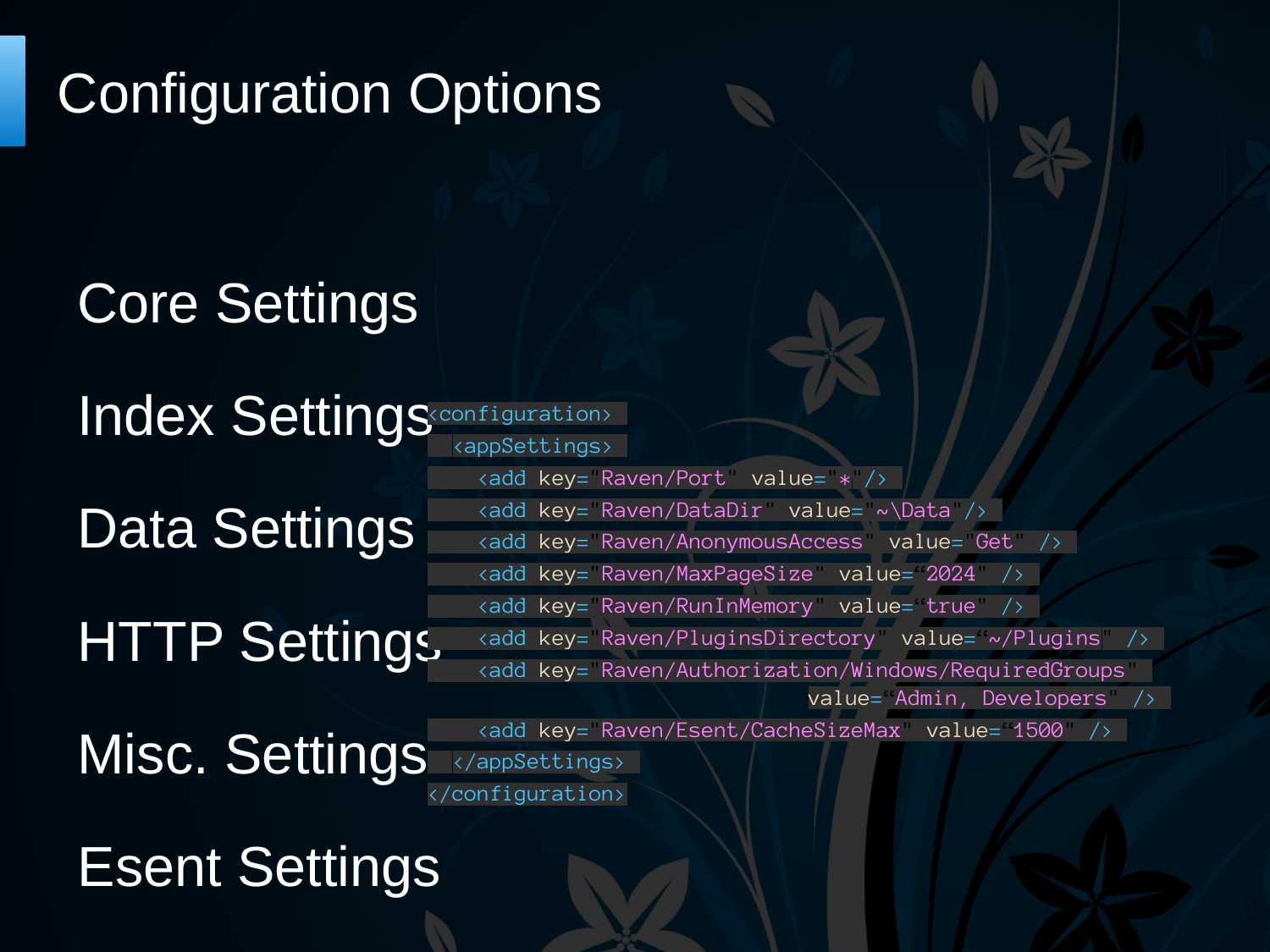

# Configuration Options
Core Settings
Index Settings
Data Settings
HTTP Settings
Misc. Settings
Esent Settings
<configuration>
  <appSettings>
    <add key="Raven/Port" value="*"/>
    <add key="Raven/DataDir" value="~\Data"/>
    <add key="Raven/AnonymousAccess" value="Get" />
    <add key="Raven/MaxPageSize" value=“2024" />
    <add key="Raven/RunInMemory" value=“true" />
    <add key="Raven/PluginsDirectory" value=“~/Plugins" />
    <add key="Raven/Authorization/Windows/RequiredGroups" 				value=“Admin, Developers" />
    <add key="Raven/Esent/CacheSizeMax" value=“1500" />
  </appSettings>
</configuration>